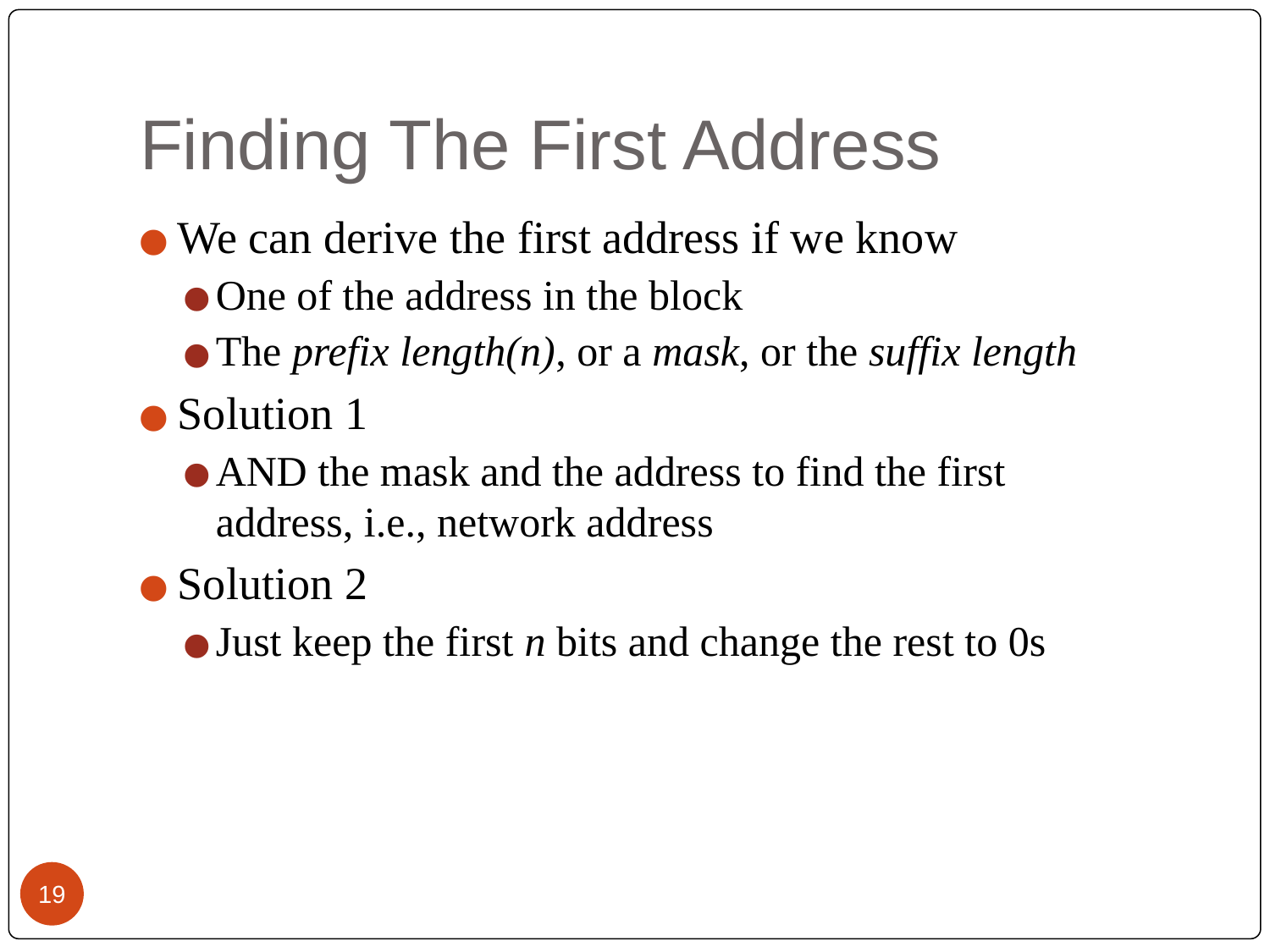

# Finding The First Address
We can derive the first address if we know
One of the address in the block
The prefix length(n), or a mask, or the suffix length
Solution 1
AND the mask and the address to find the first
address, i.e., network address
Solution 2
Just keep the first n bits and change the rest to 0s
19